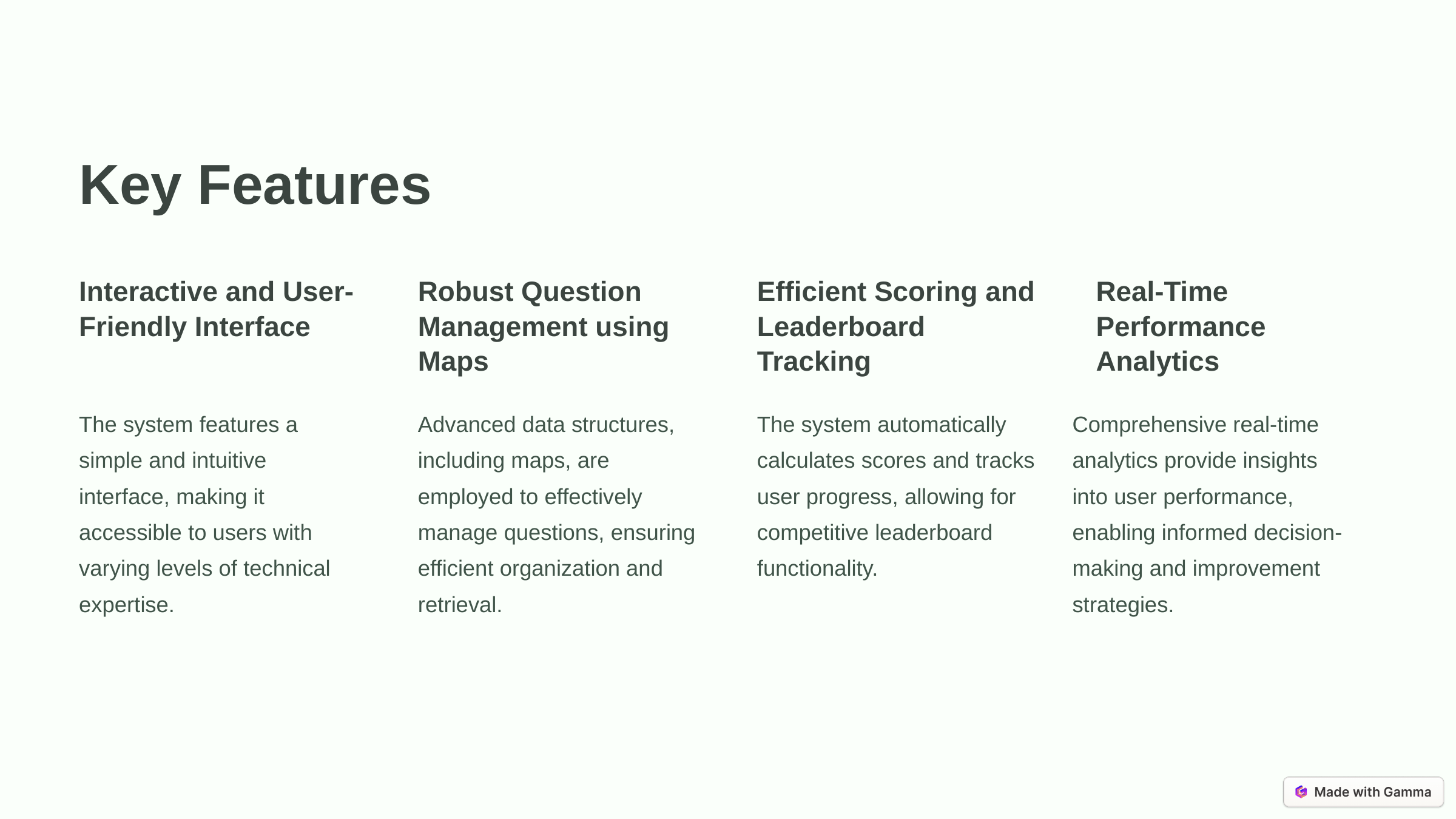

Key Features
Interactive and User-Friendly Interface
Robust Question Management using Maps
Efficient Scoring and Leaderboard Tracking
Real-Time Performance Analytics
Comprehensive real-time analytics provide insights into user performance, enabling informed decision-making and improvement strategies.
The system features a simple and intuitive interface, making it accessible to users with varying levels of technical expertise.
Advanced data structures, including maps, are employed to effectively manage questions, ensuring efficient organization and retrieval.
The system automatically calculates scores and tracks user progress, allowing for competitive leaderboard functionality.